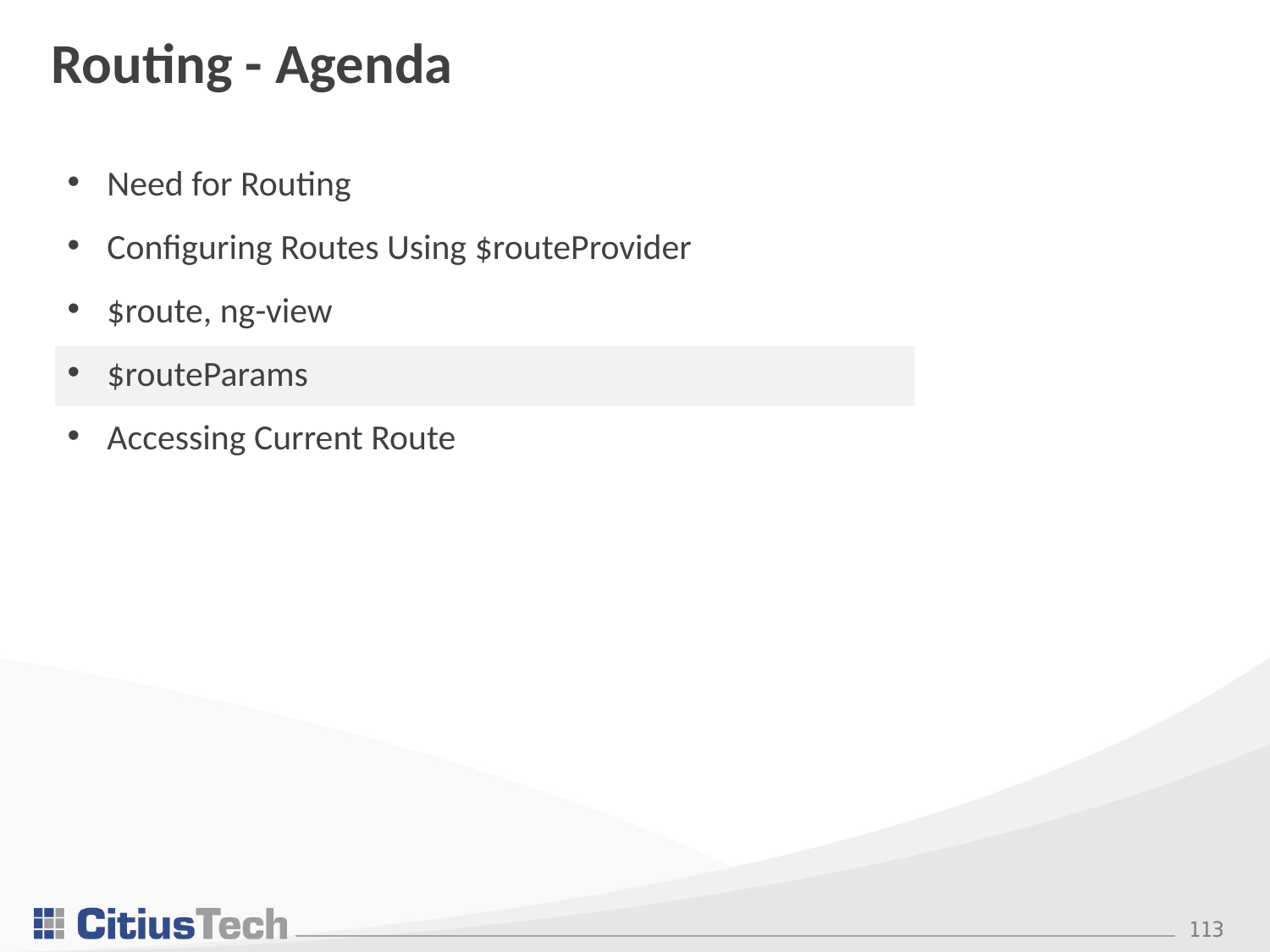

# Routing - Agenda
Need for Routing
Configuring Routes Using $routeProvider
$route, ng-view
$routeParams
Accessing Current Route